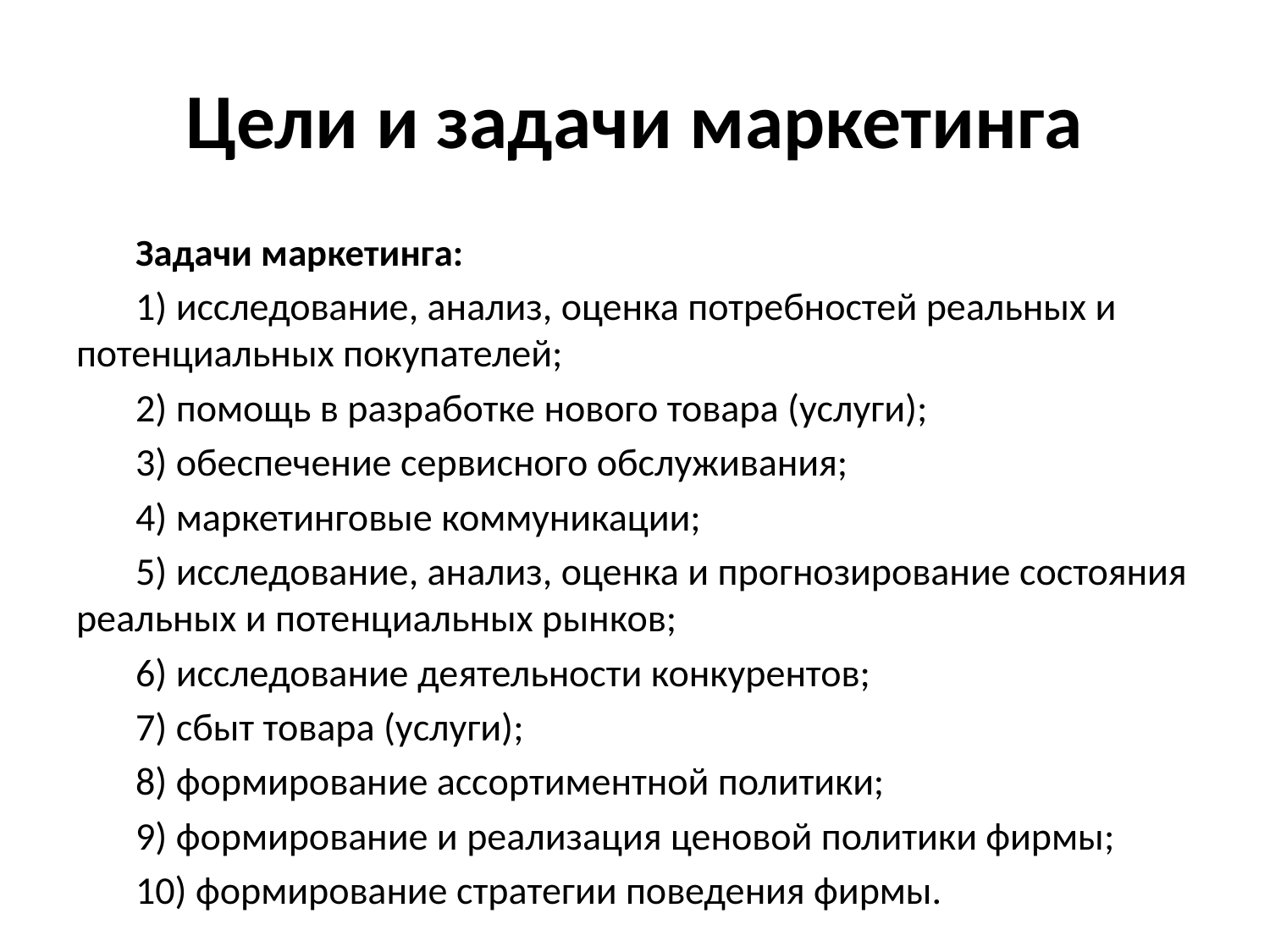

# Цели и задачи маркетинга
Задачи маркетинга:
1) исследование, анализ, оценка потребностей реальных и потенциальных покупателей;
2) помощь в разработке нового товара (услуги);
3) обеспечение сервисного обслуживания;
4) маркетинговые коммуникации;
5) исследование, анализ, оценка и прогнозирование состояния реальных и потенциальных рынков;
6) исследование деятельности конкурентов;
7) сбыт товара (услуги);
8) формирование ассортиментной политики;
9) формирование и реализация ценовой политики фирмы;
10) формирование стратегии поведения фирмы.